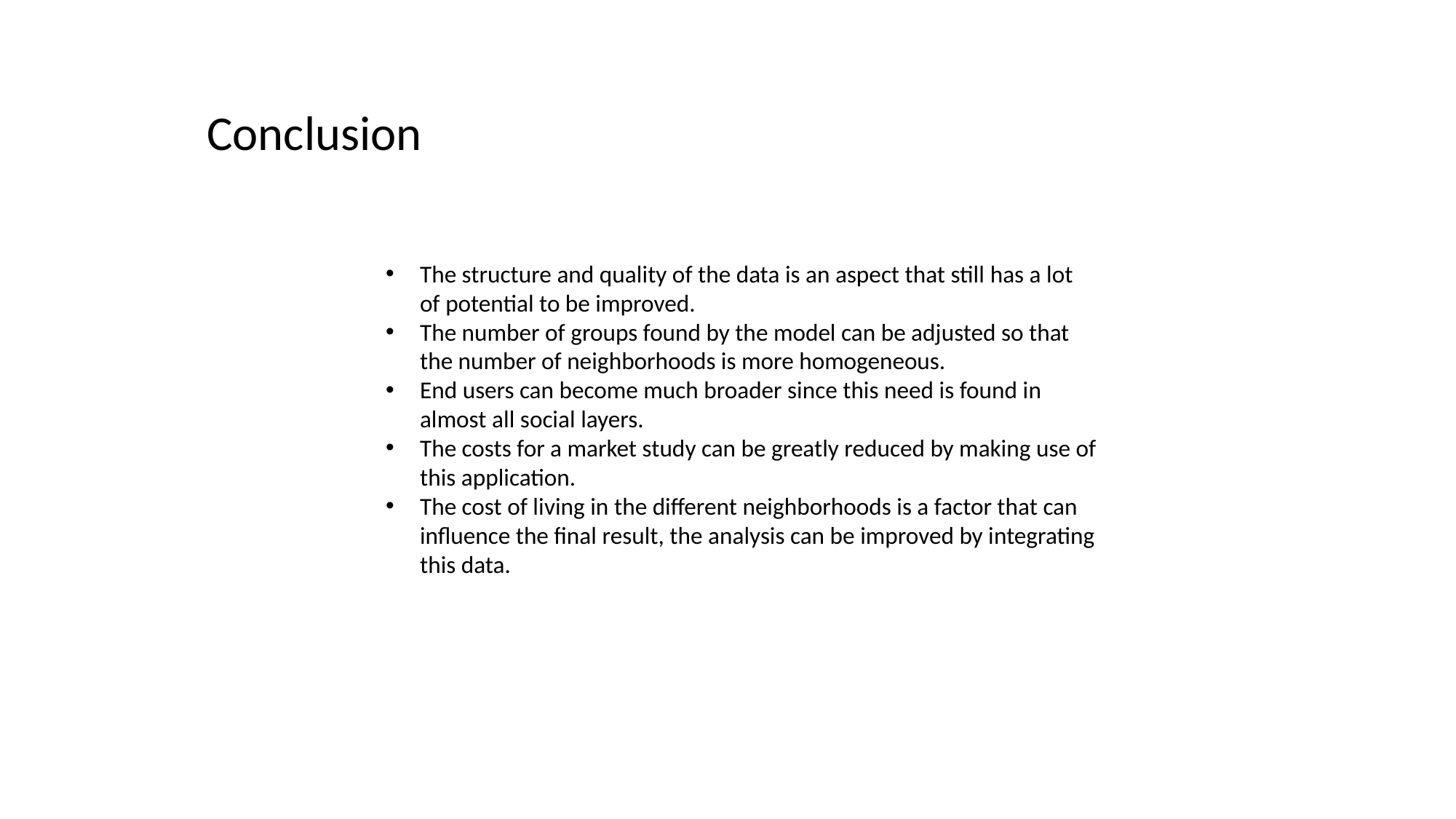

Conclusion
The structure and quality of the data is an aspect that still has a lot of potential to be improved.
The number of groups found by the model can be adjusted so that the number of neighborhoods is more homogeneous.
End users can become much broader since this need is found in almost all social layers.
The costs for a market study can be greatly reduced by making use of this application.
The cost of living in the different neighborhoods is a factor that can influence the final result, the analysis can be improved by integrating this data.